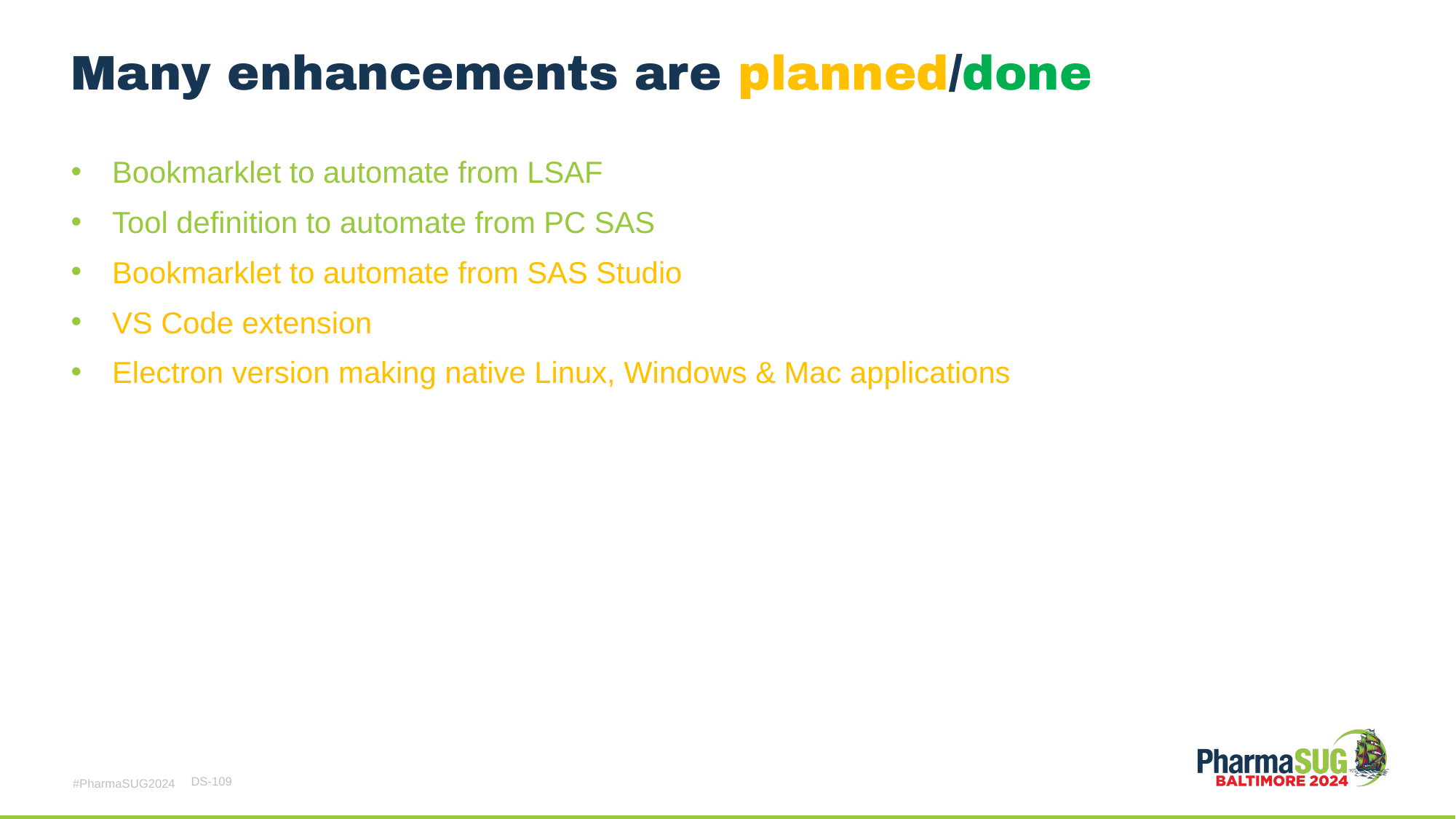

# Many enhancements are planned/done
Bookmarklet to automate from LSAF
Tool definition to automate from PC SAS
Bookmarklet to automate from SAS Studio
VS Code extension
Electron version making native Linux, Windows & Mac applications
DS-109